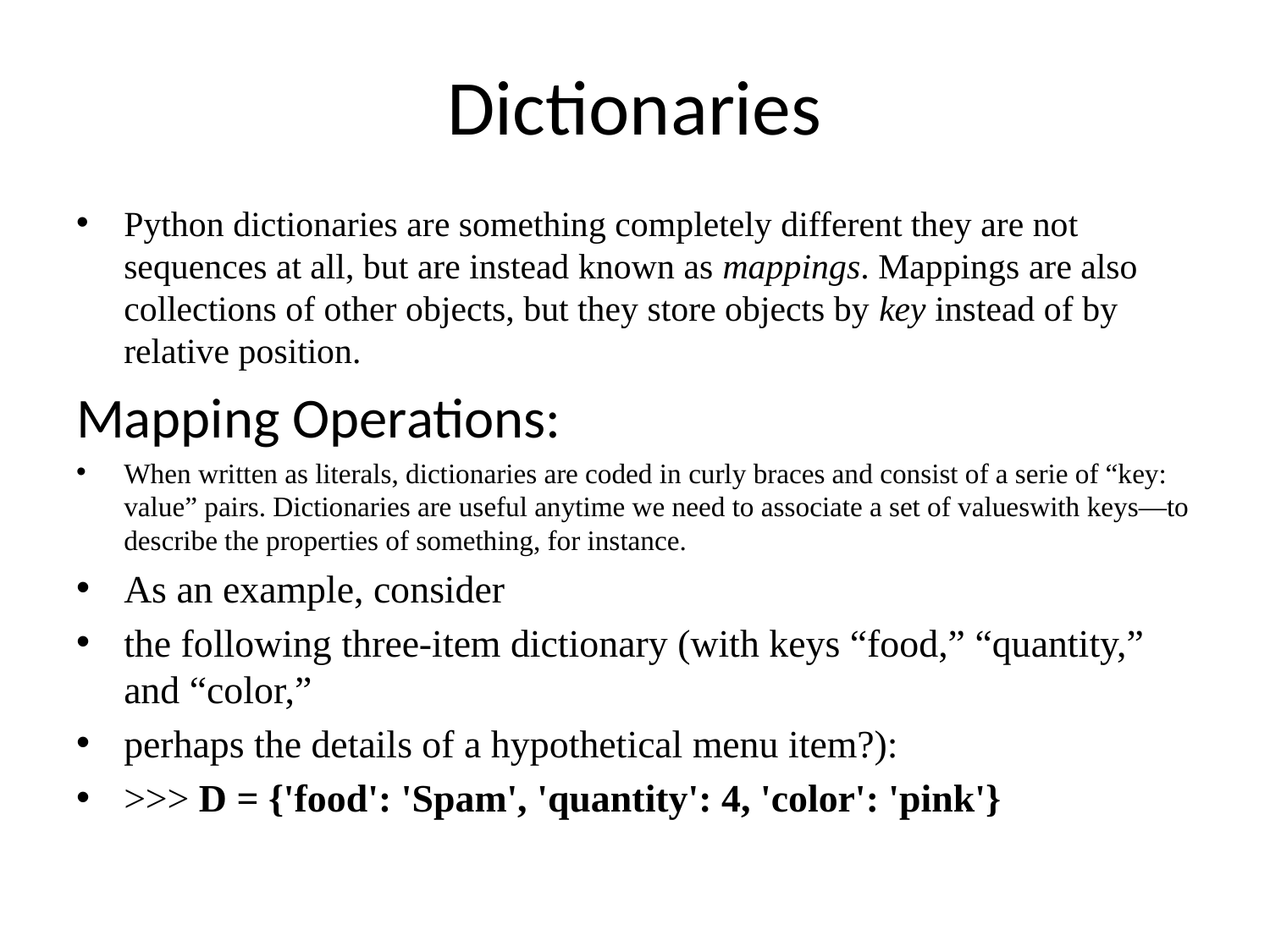

# Dictionaries
Python dictionaries are something completely different they are not sequences at all, but are instead known as mappings. Mappings are also collections of other objects, but they store objects by key instead of by relative position.
Mapping Operations:
When written as literals, dictionaries are coded in curly braces and consist of a serie of “key: value” pairs. Dictionaries are useful anytime we need to associate a set of valueswith keys—to describe the properties of something, for instance.
As an example, consider
the following three-item dictionary (with keys “food,” “quantity,” and “color,”
perhaps the details of a hypothetical menu item?):
>>> D = {'food': 'Spam', 'quantity': 4, 'color': 'pink'}